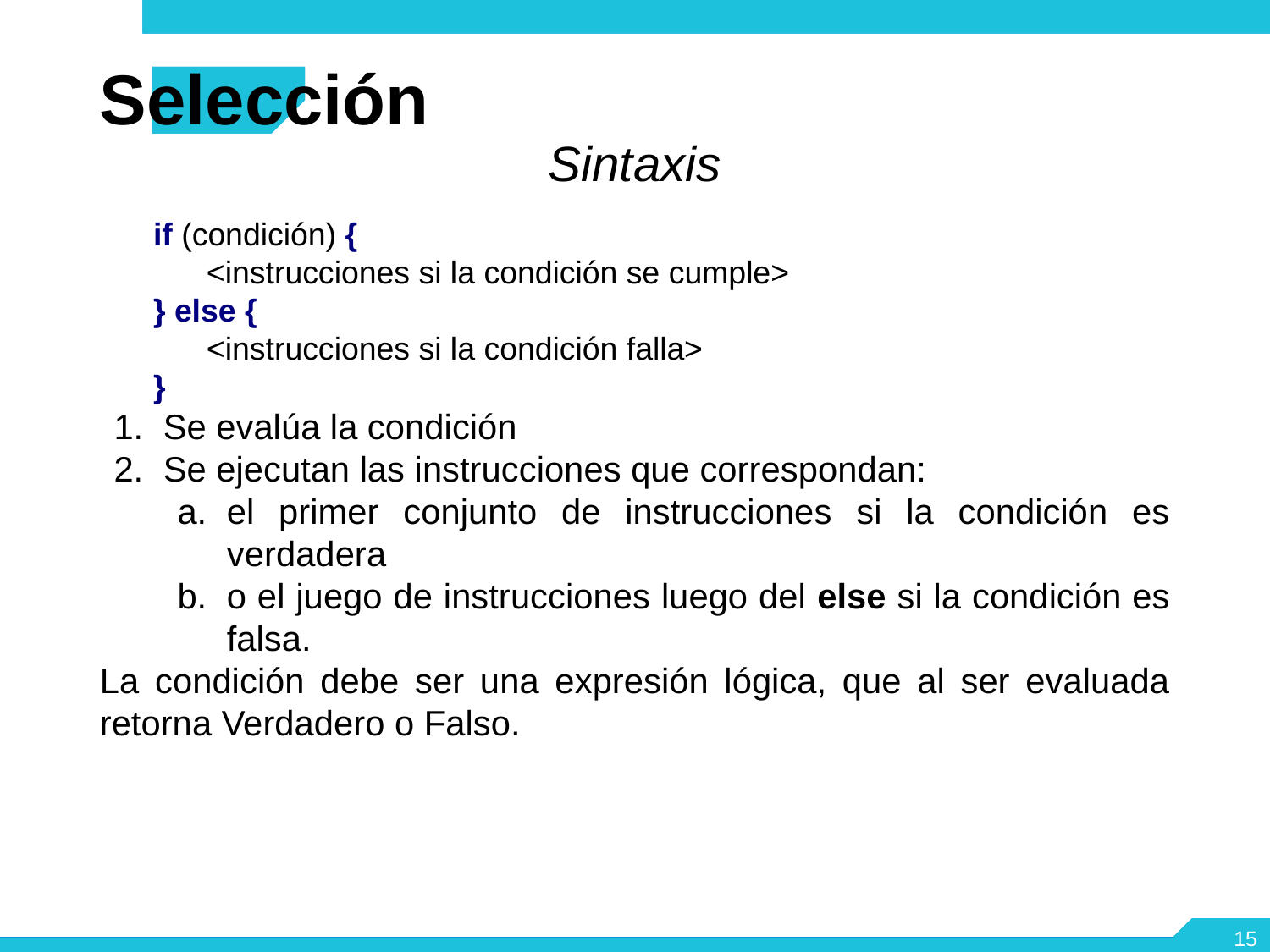

Selección
Sintaxis
      if (condición) {
            <instrucciones si la condición se cumple>
      } else {
            <instrucciones si la condición falla>
      }
Se evalúa la condición
Se ejecutan las instrucciones que correspondan:
el primer conjunto de instrucciones si la condición es verdadera
o el juego de instrucciones luego del else si la condición es falsa.
La condición debe ser una expresión lógica, que al ser evaluada retorna Verdadero o Falso.

15